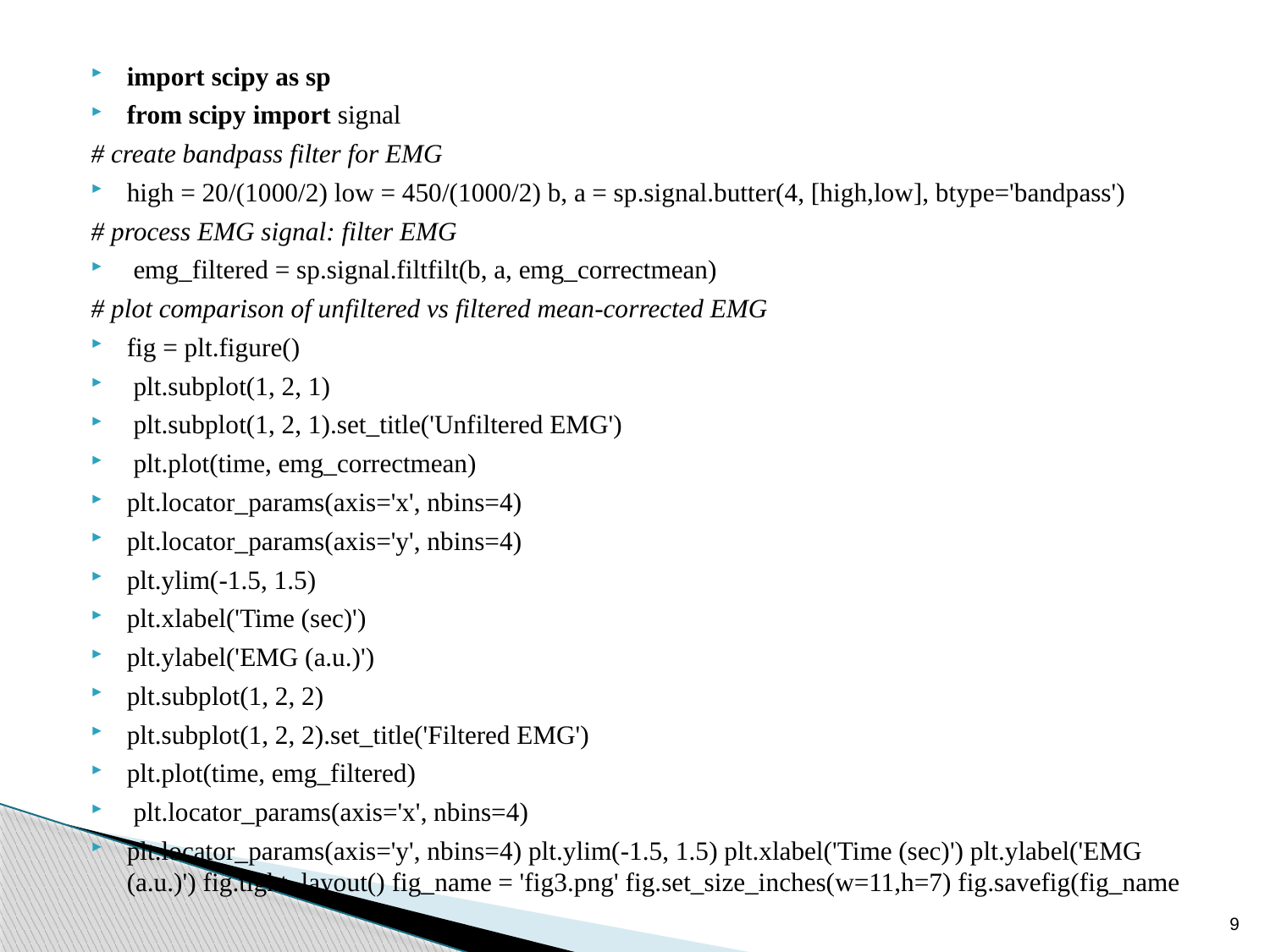

import scipy as sp
from scipy import signal
# create bandpass filter for EMG
high = 20/(1000/2) low = 450/(1000/2) b, a = sp.signal.butter(4, [high,low], btype='bandpass')
# process EMG signal: filter EMG
 emg_filtered = sp.signal.filtfilt(b, a, emg_correctmean)
# plot comparison of unfiltered vs filtered mean-corrected EMG
fig = plt.figure()
 plt.subplot(1, 2, 1)
 plt.subplot(1, 2, 1).set_title('Unfiltered EMG')
 plt.plot(time, emg_correctmean)
plt.locator_params(axis='x', nbins=4)
plt.locator_params(axis='y', nbins=4)
plt.ylim(-1.5, 1.5)
plt.xlabel('Time (sec)')
plt.ylabel('EMG (a.u.)')
plt.subplot(1, 2, 2)
plt.subplot(1, 2, 2).set_title('Filtered EMG')
plt.plot(time, emg_filtered)
 plt.locator_params(axis='x', nbins=4)
plt.locator_params(axis='y', nbins=4) plt.ylim(-1.5, 1.5) plt.xlabel('Time (sec)') plt.ylabel('EMG (a.u.)') fig.tight_layout() fig_name = 'fig3.png' fig.set_size_inches(w=11,h=7) fig.savefig(fig_name
9